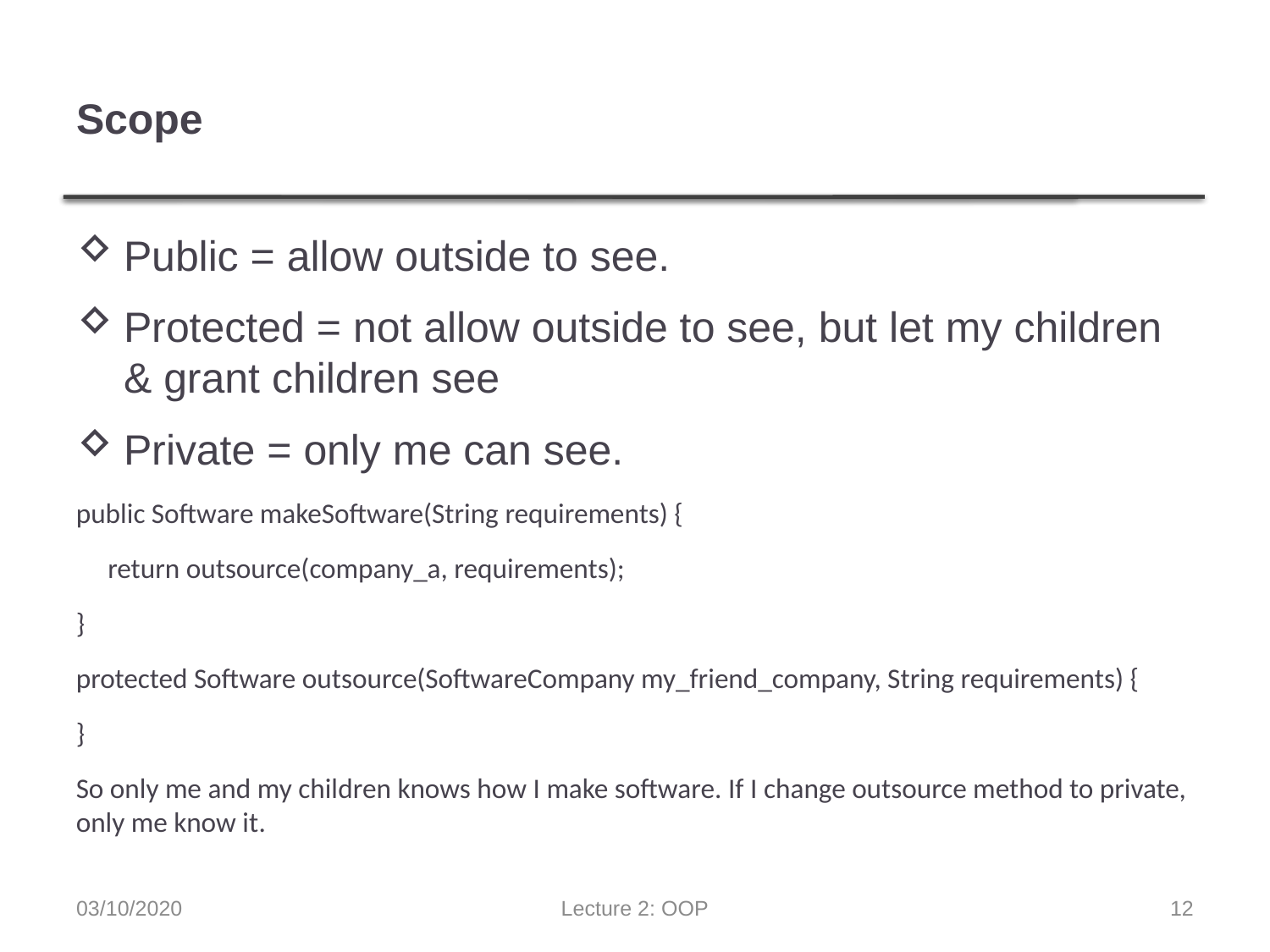

# Scope
Public = allow outside to see.
Protected = not allow outside to see, but let my children & grant children see
Private = only me can see.
public Software makeSoftware(String requirements) {
     return outsource(company_a, requirements);
}
protected Software outsource(SoftwareCompany my_friend_company, String requirements) {
}
So only me and my children knows how I make software. If I change outsource method to private, only me know it.
03/10/2020
Lecture 2: OOP
12